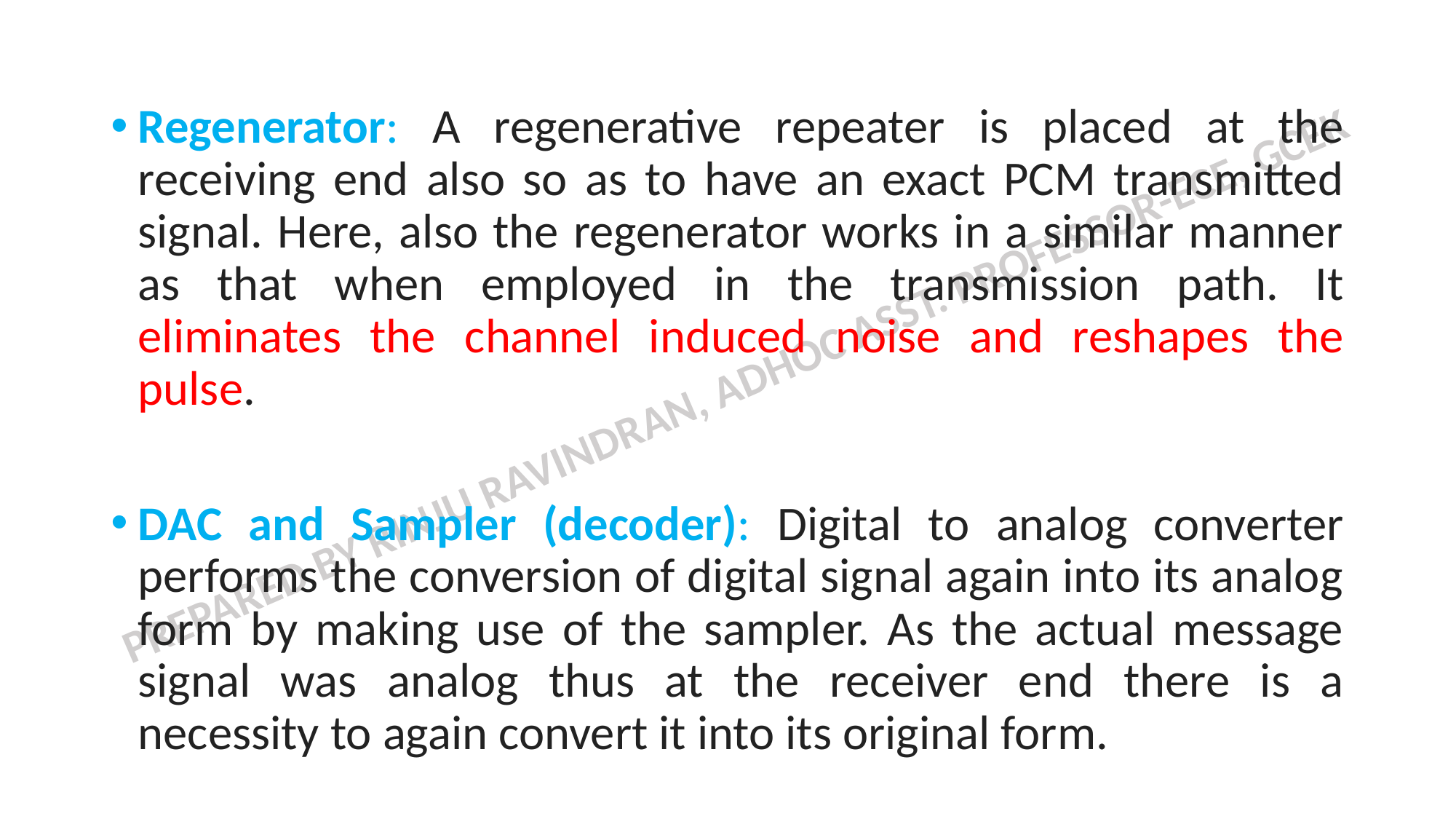

Regenerator: A regenerative repeater is placed at the receiving end also so as to have an exact PCM transmitted signal. Here, also the regenerator works in a similar manner as that when employed in the transmission path. It eliminates the channel induced noise and reshapes the pulse.

DAC and Sampler (decoder): Digital to analog converter performs the conversion of digital signal again into its analog form by making use of the sampler. As the actual message signal was analog thus at the receiver end there is a necessity to again convert it into its original form.